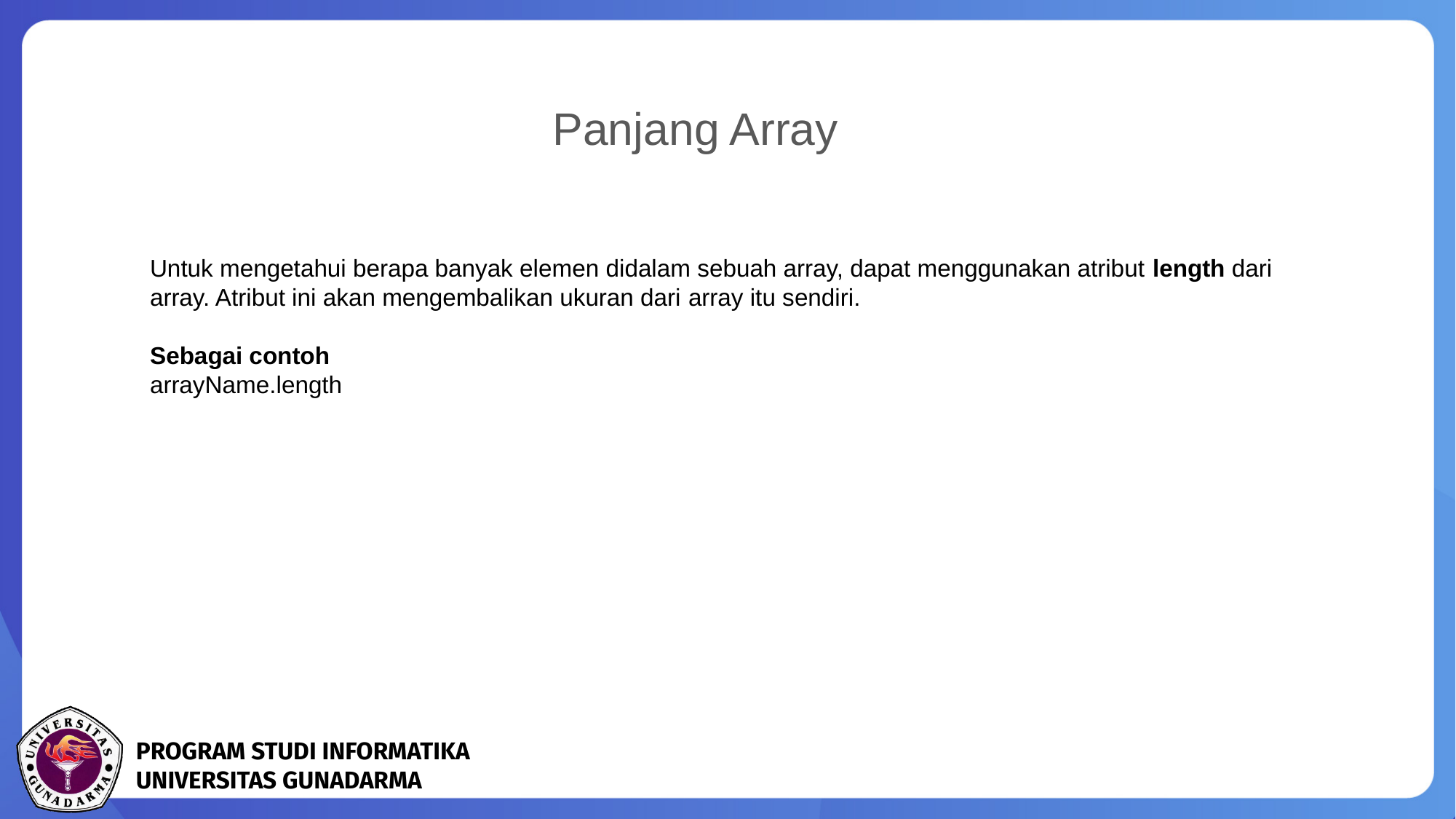

Panjang Array
Untuk mengetahui berapa banyak elemen didalam sebuah array, dapat menggunakan atribut length dari array. Atribut ini akan mengembalikan ukuran dari array itu sendiri.

Sebagai contoh
arrayName.length